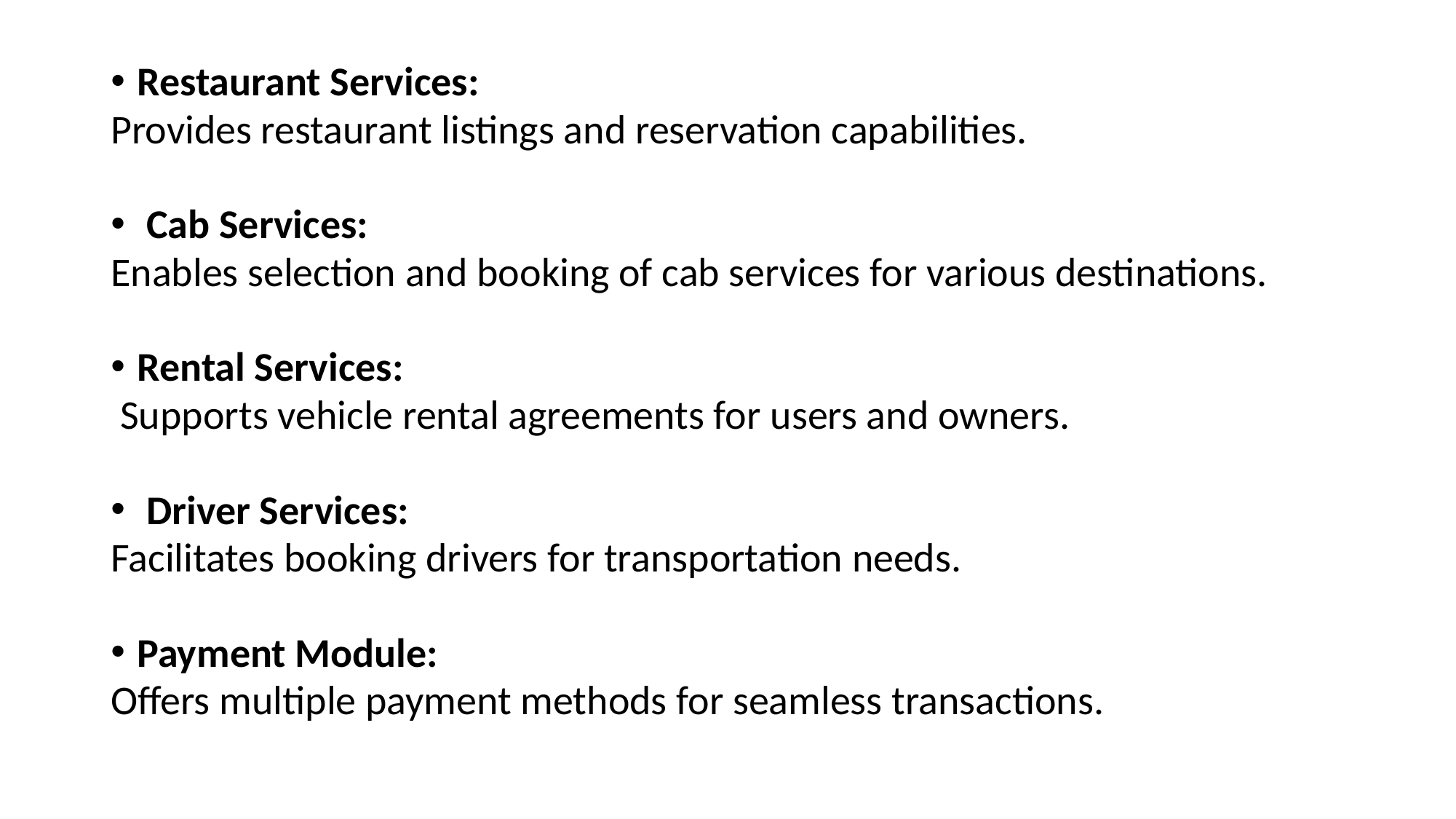

Restaurant Services:
Provides restaurant listings and reservation capabilities.

 Cab Services:
Enables selection and booking of cab services for various destinations.

Rental Services:
 Supports vehicle rental agreements for users and owners.

 Driver Services:
Facilitates booking drivers for transportation needs.

Payment Module:
Offers multiple payment methods for seamless transactions.

#